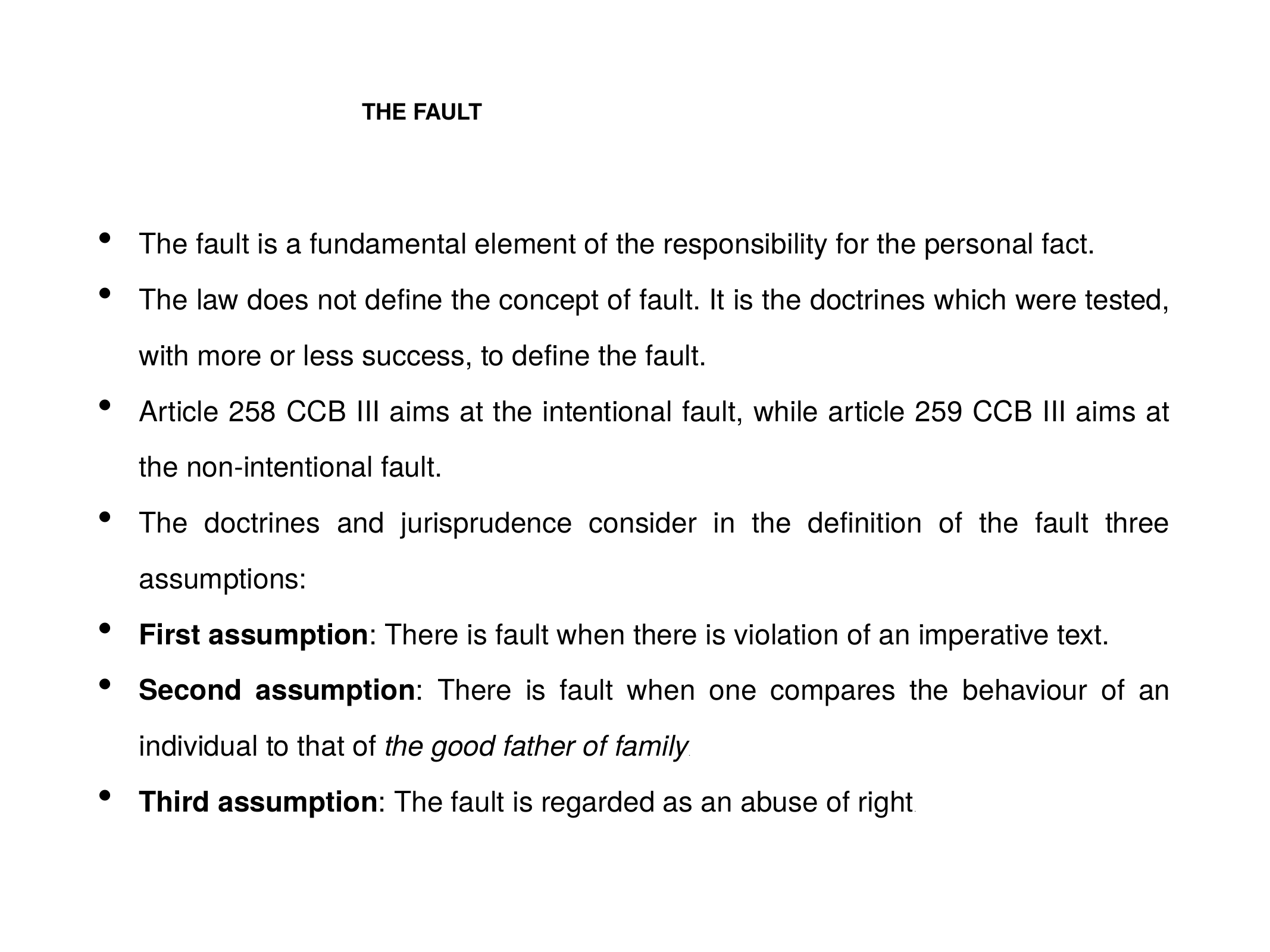

# THE FAULT
The fault is a fundamental element of the responsibility for the personal fact.
The law does not define the concept of fault. It is the doctrines which were tested, with more or less success, to define the fault.
Article 258 CCB III aims at the intentional fault, while article 259 CCB III aims at the non-intentional fault.
The doctrines and jurisprudence consider in the definition of the fault three assumptions:
First assumption: There is fault when there is violation of an imperative text.
Second assumption: There is fault when one compares the behaviour of an individual to that of the good father of family.
Third assumption: The fault is regarded as an abuse of right.